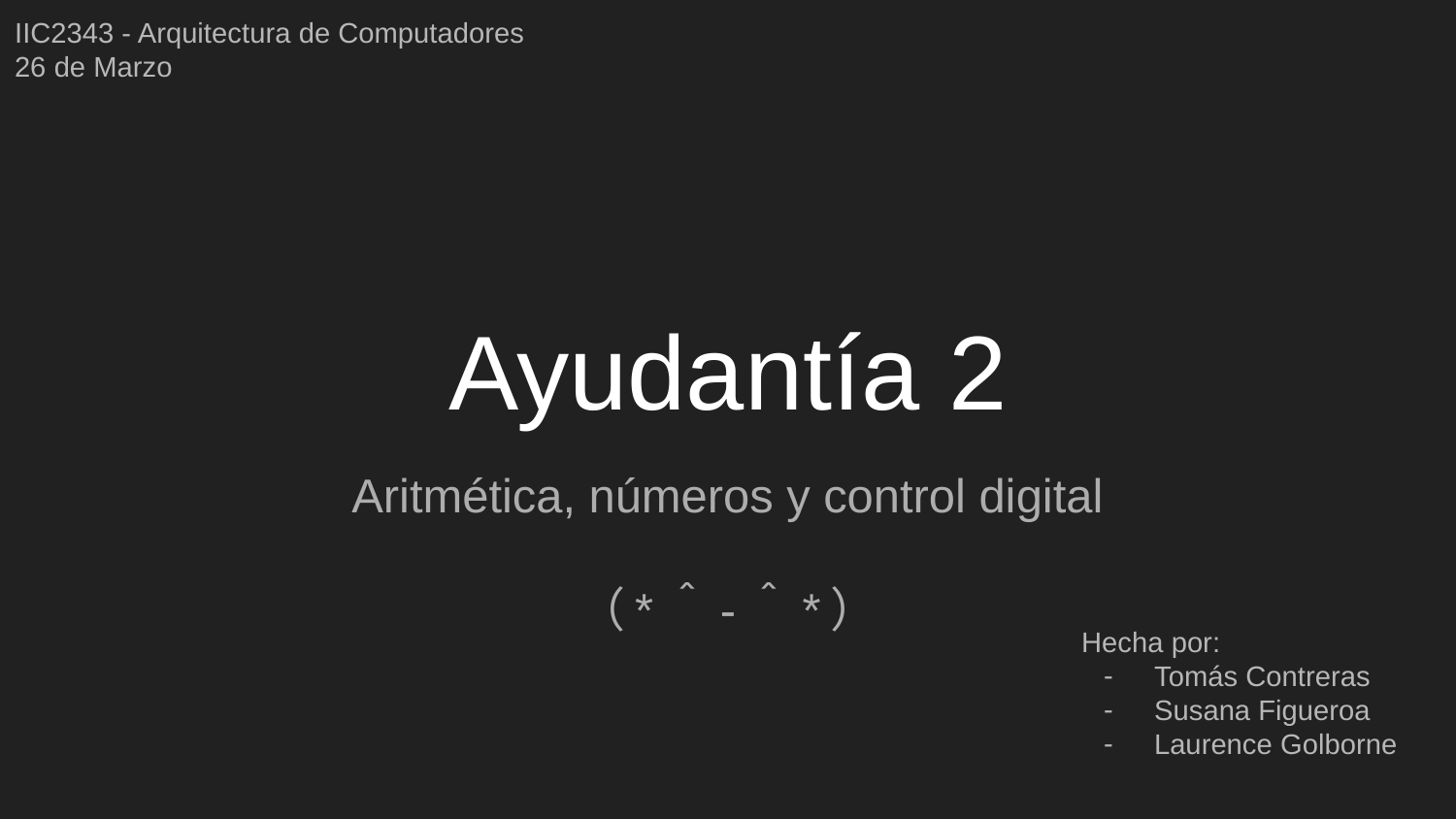

IIC2343 - Arquitectura de Computadores
26 de Marzo
# Ayudantía 2
Aritmética, números y control digital

（*＾-＾*）
Hecha por:
Tomás Contreras
Susana Figueroa
Laurence Golborne